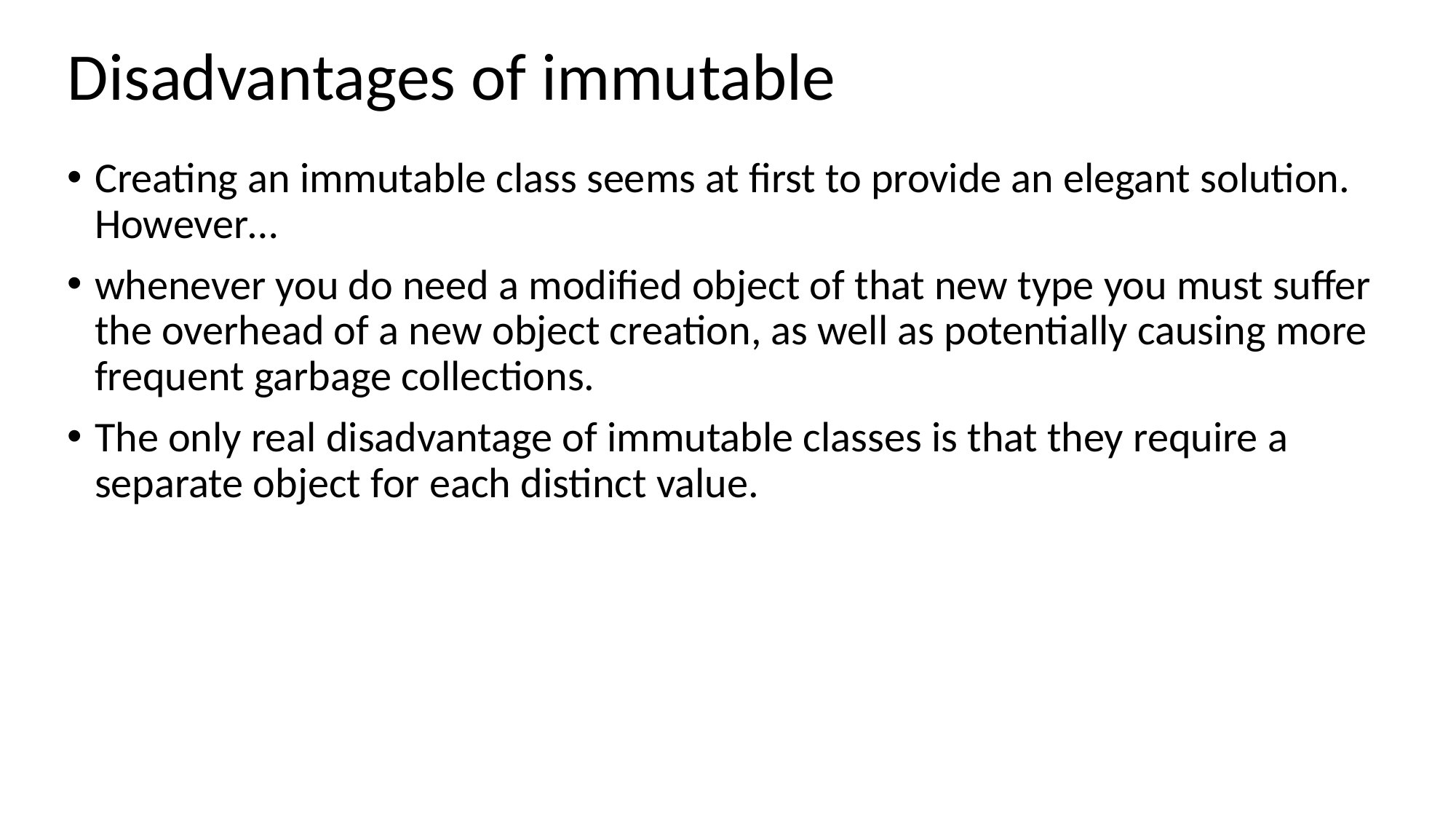

# Disadvantages of immutable
Creating an immutable class seems at first to provide an elegant solution. However…
whenever you do need a modified object of that new type you must suffer the overhead of a new object creation, as well as potentially causing more frequent garbage collections.
The only real disadvantage of immutable classes is that they require a separate object for each distinct value.